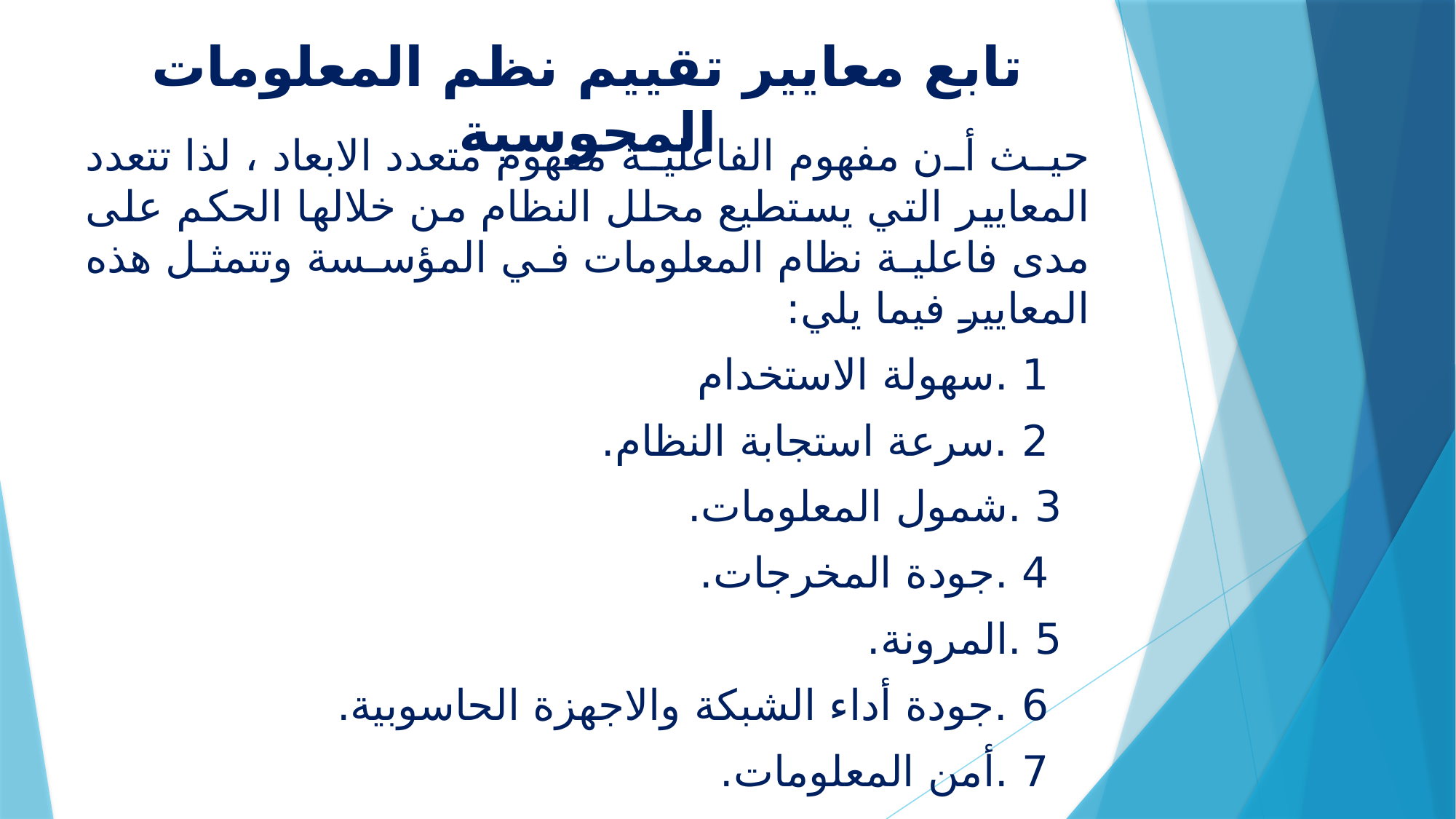

# تابع معايير تقييم نظم المعلومات المحوسبة
حيث أن مفهوم الفاعلية مفهوم متعدد الابعاد ، لذا تتعدد المعايير التي يستطيع محلل النظام من خلالها الحكم على مدى فاعلية نظام المعلومات في المؤسسة وتتمثل هذه المعايير فيما يلي:
 1 .سهولة الاستخدام
 2 .سرعة استجابة النظام.
3 .شمول المعلومات.
 4 .جودة المخرجات.
5 .المرونة.
 6 .جودة أداء الشبكة والاجهزة الحاسوبية.
 7 .أمن المعلومات.
 8 .مستخدمي النظام.